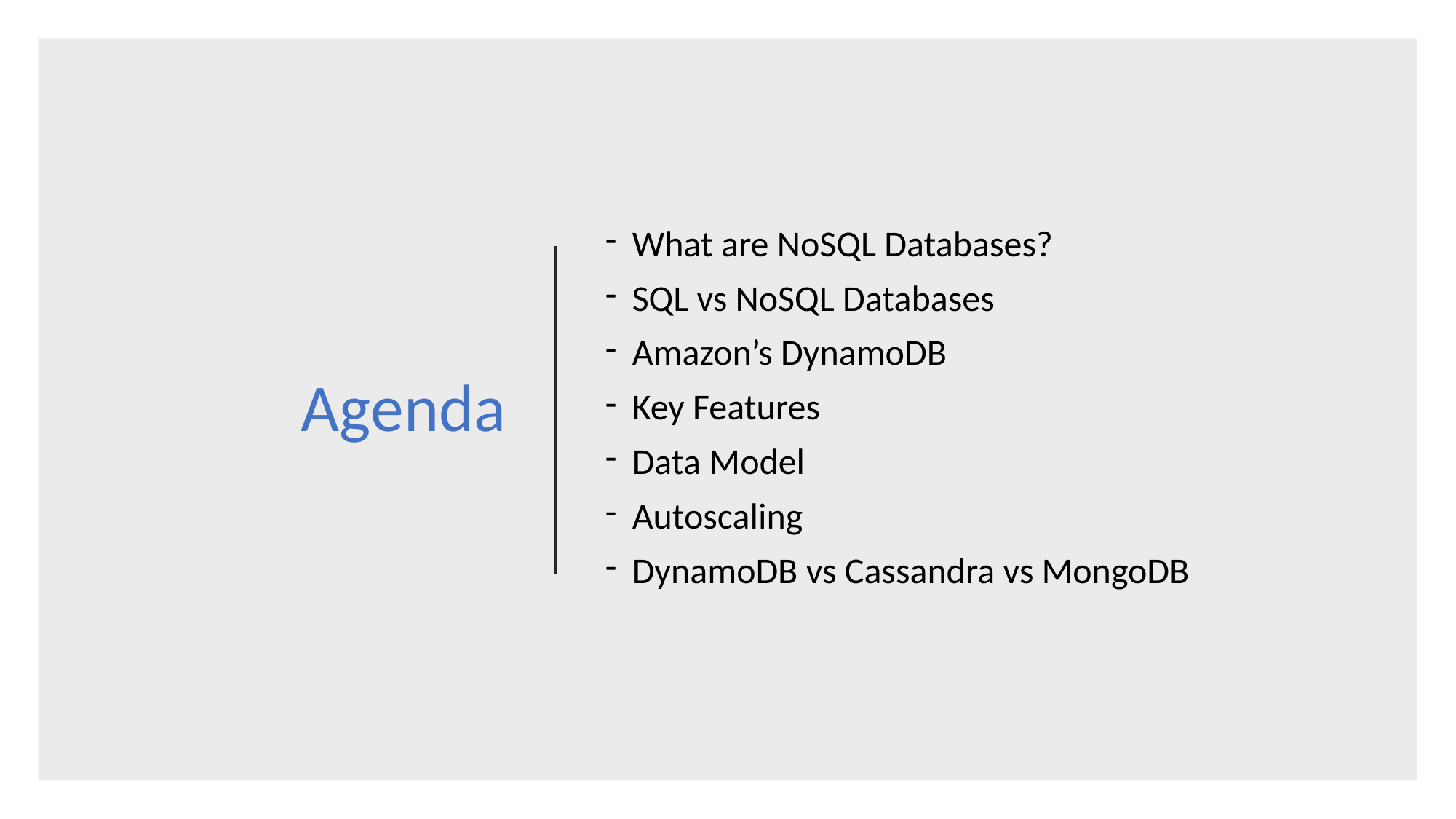

# Agenda
What are NoSQL Databases?
SQL vs NoSQL Databases
Amazon’s DynamoDB
Key Features
Data Model
Autoscaling
DynamoDB vs Cassandra vs MongoDB